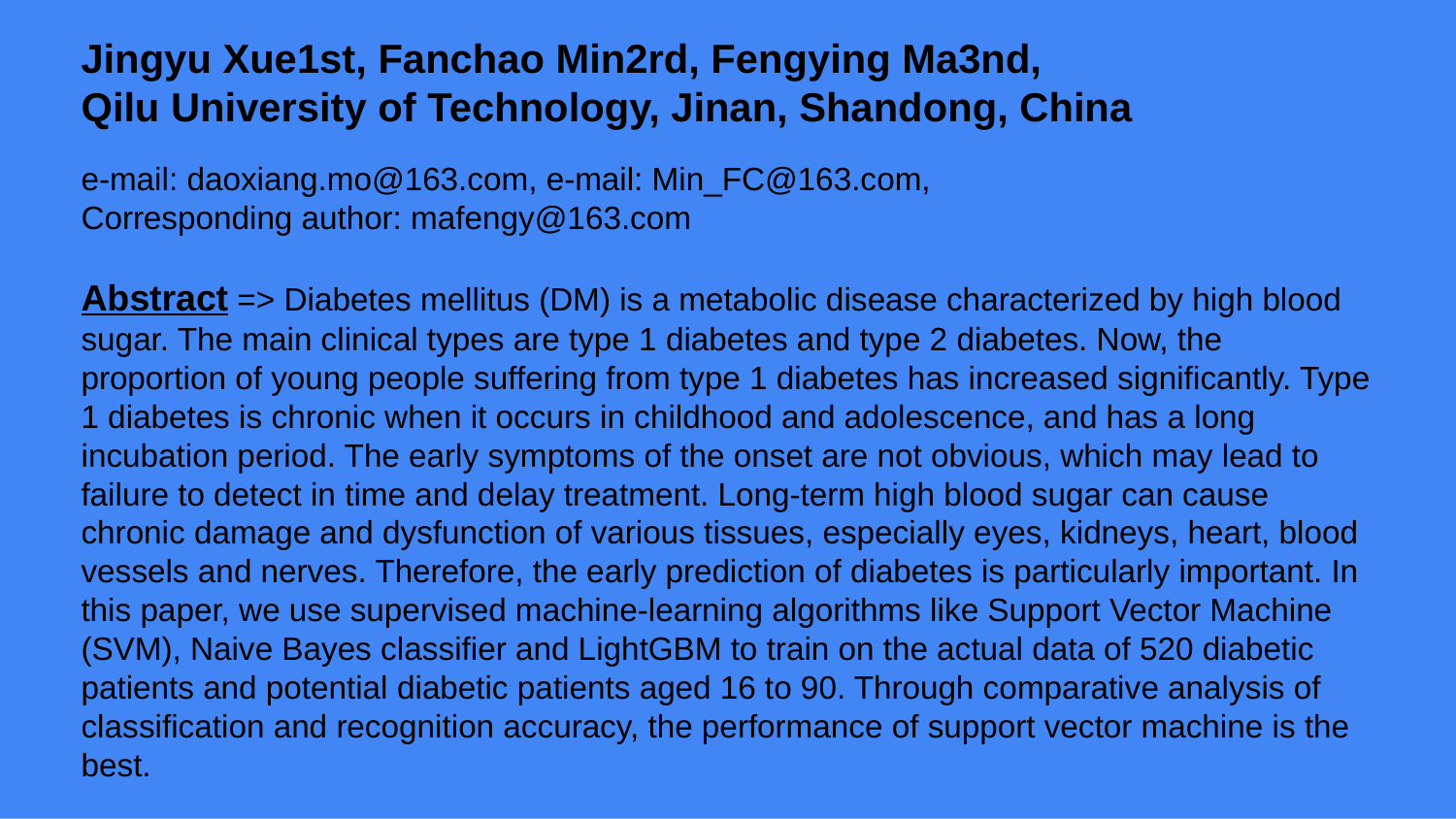

Jingyu Xue1st, Fanchao Min2rd, Fengying Ma3nd,
Qilu University of Technology, Jinan, Shandong, China

e-mail: daoxiang.mo@163.com, e-mail: Min_FC@163.com,
Corresponding author: mafengy@163.com

Abstract => Diabetes mellitus (DM) is a metabolic disease characterized by high blood sugar. The main clinical types are type 1 diabetes and type 2 diabetes. Now, the proportion of young people suffering from type 1 diabetes has increased significantly. Type 1 diabetes is chronic when it occurs in childhood and adolescence, and has a long incubation period. The early symptoms of the onset are not obvious, which may lead to failure to detect in time and delay treatment. Long-term high blood sugar can cause chronic damage and dysfunction of various tissues, especially eyes, kidneys, heart, blood vessels and nerves. Therefore, the early prediction of diabetes is particularly important. In this paper, we use supervised machine-learning algorithms like Support Vector Machine (SVM), Naive Bayes classifier and LightGBM to train on the actual data of 520 diabetic patients and potential diabetic patients aged 16 to 90. Through comparative analysis of classification and recognition accuracy, the performance of support vector machine is the best.